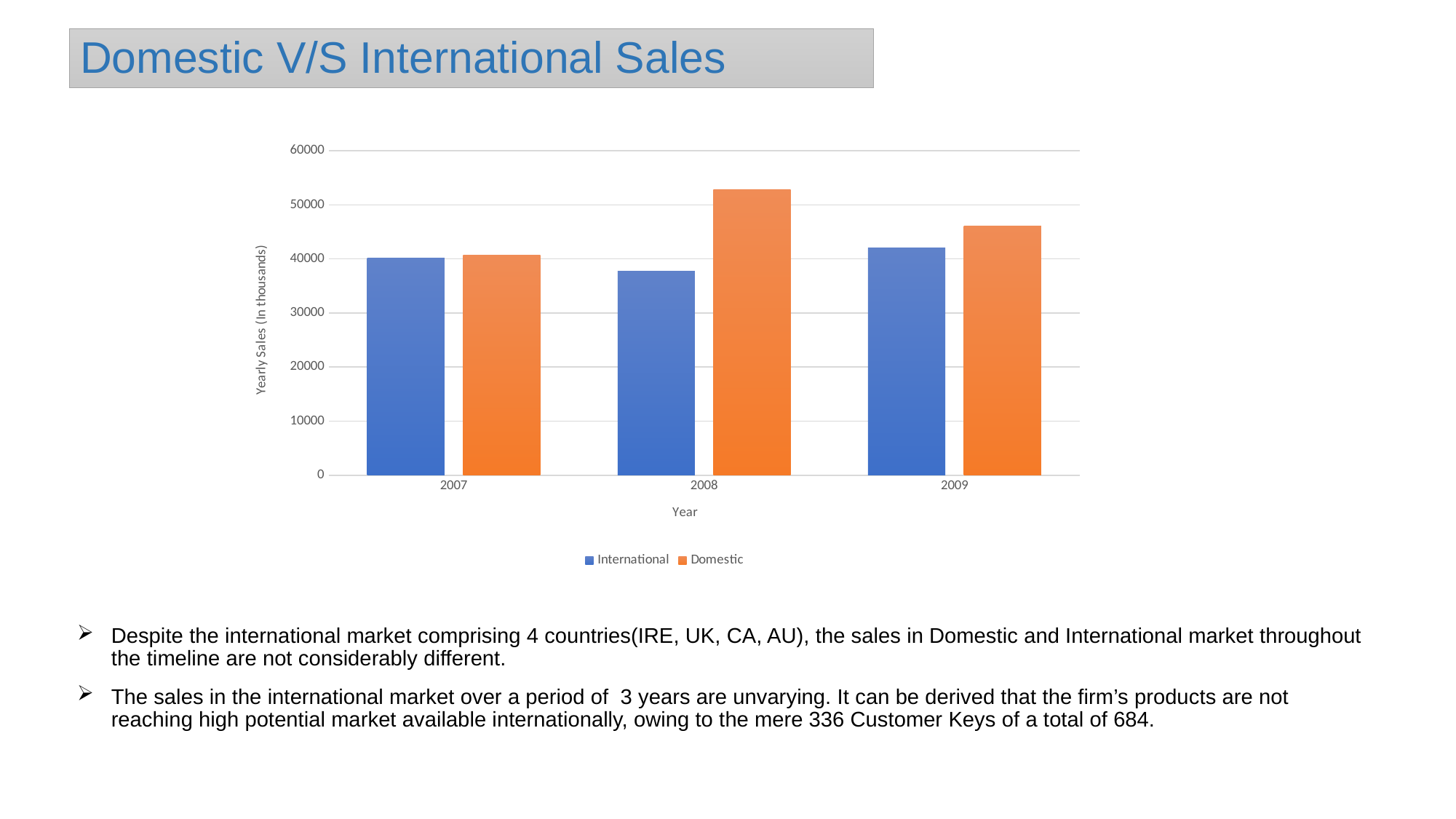

# Domestic V/S International Sales

### Chart

| Category | International | Domestic |
|---|---|---|
| 2007 | 40129.20578999943 | 40724.36176000007 |
| 2008 | 37723.73296999981 | 52794.14153999975 |
| 2009 | 42097.230810000314 | 46124.592090000326 |
Despite the international market comprising 4 countries(IRE, UK, CA, AU), the sales in Domestic and International market throughout the timeline are not considerably different.
The sales in the international market over a period of  3 years are unvarying. It can be derived that the firm’s products are not reaching high potential market available internationally, owing to the mere 336 Customer Keys of a total of 684.